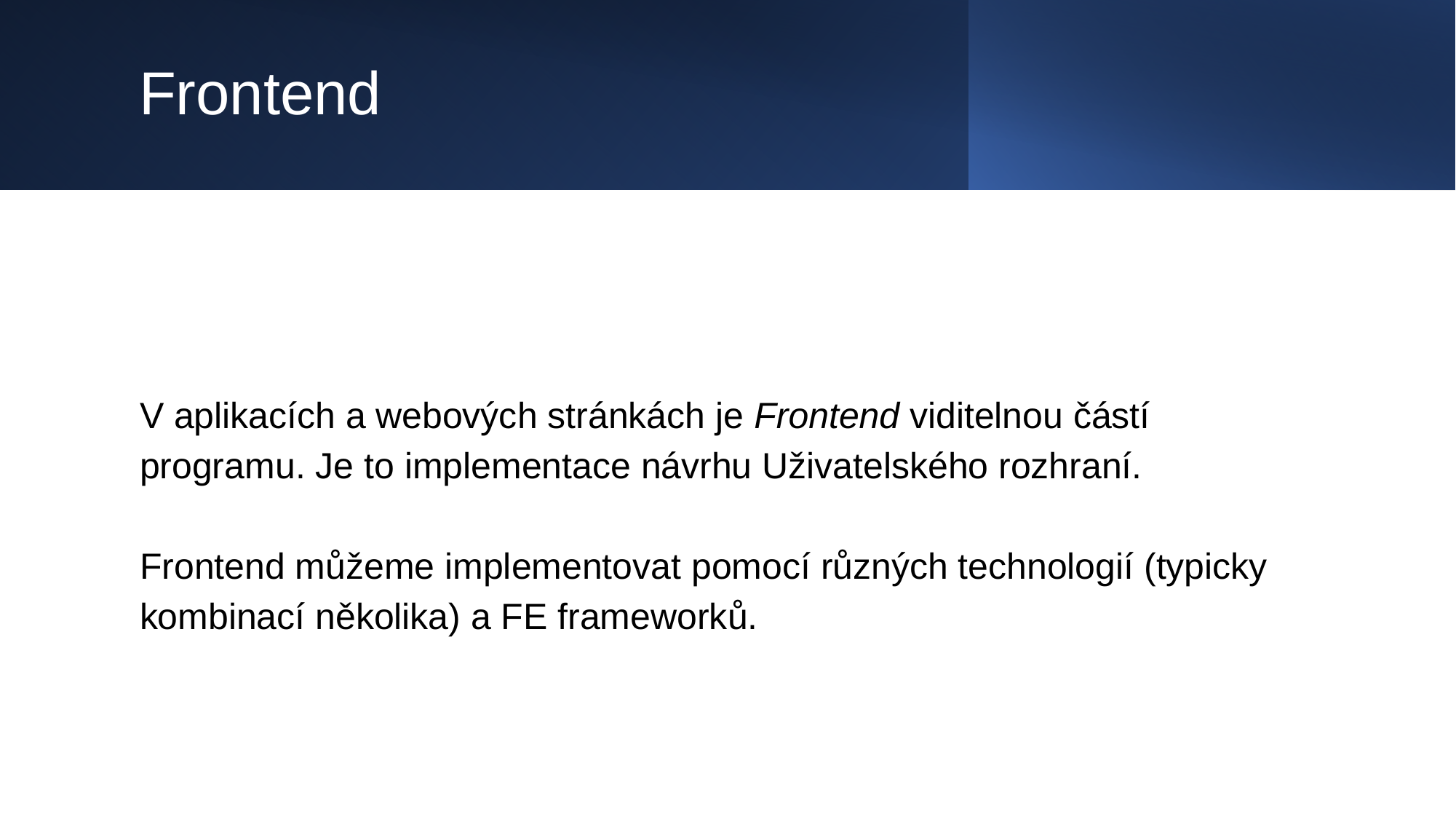

# Frontend
V aplikacích a webových stránkách je Frontend viditelnou částí programu. Je to implementace návrhu Uživatelského rozhraní.

Frontend můžeme implementovat pomocí různých technologií (typicky kombinací několika) a FE frameworků.